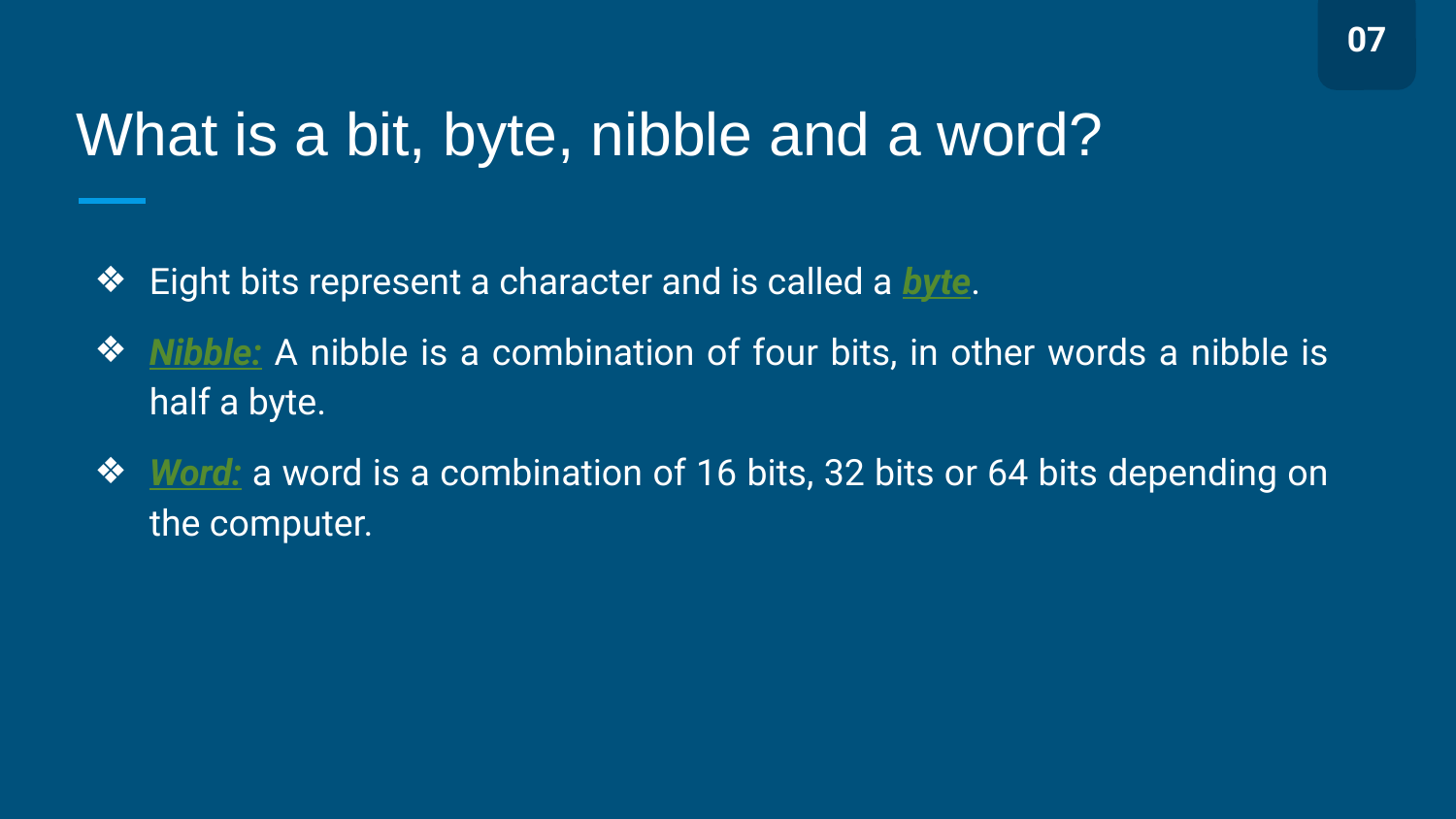

07
# What is a bit, byte, nibble and a word?
Eight bits represent a character and is called a byte.
Nibble: A nibble is a combination of four bits, in other words a nibble is half a byte.
Word: a word is a combination of 16 bits, 32 bits or 64 bits depending on the computer.